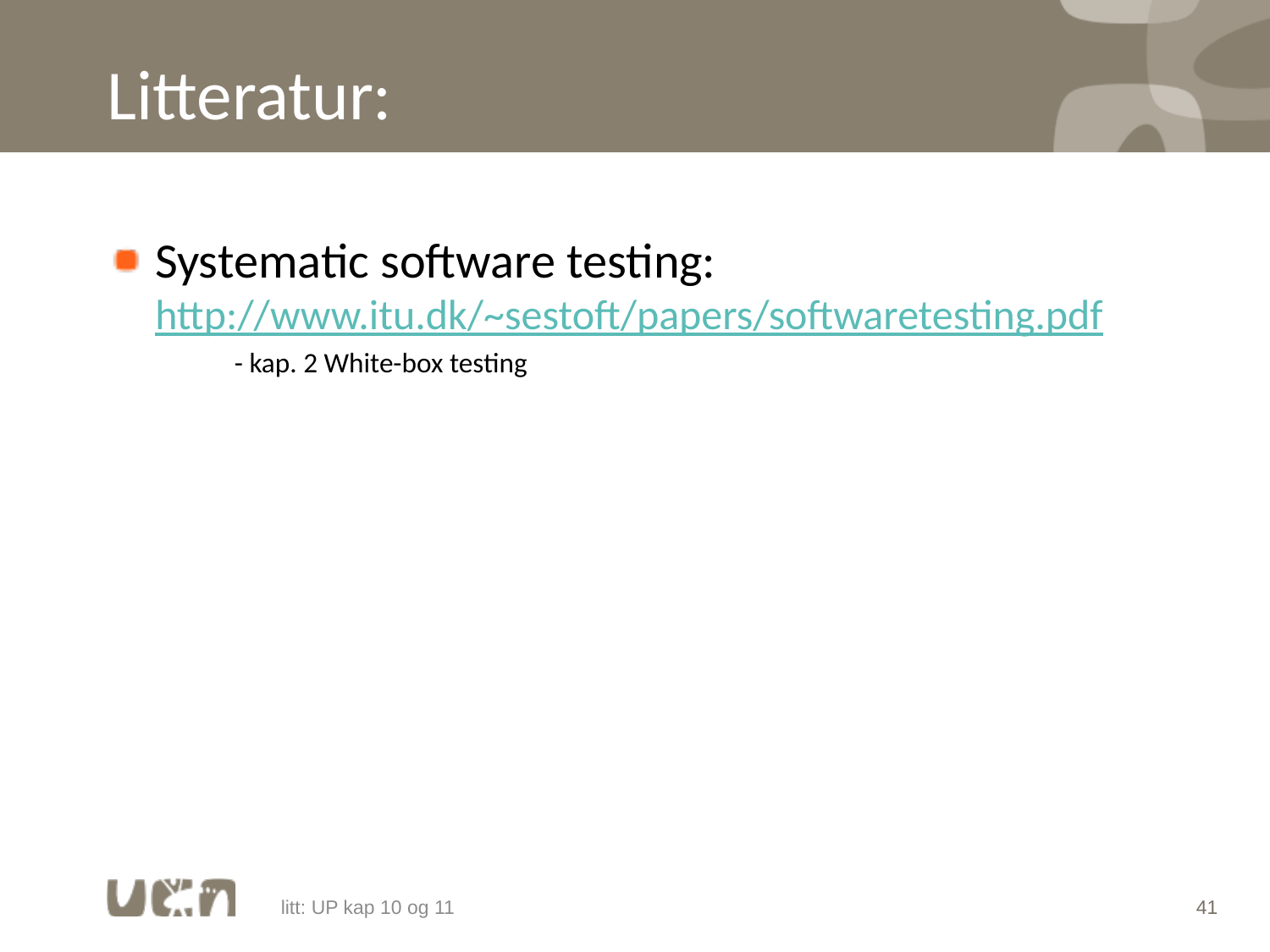

# Litteratur:
Systematic software testing: http://www.itu.dk/~sestoft/papers/softwaretesting.pdf
	- kap. 2 White-box testing

litt: UP kap 10 og 11
41